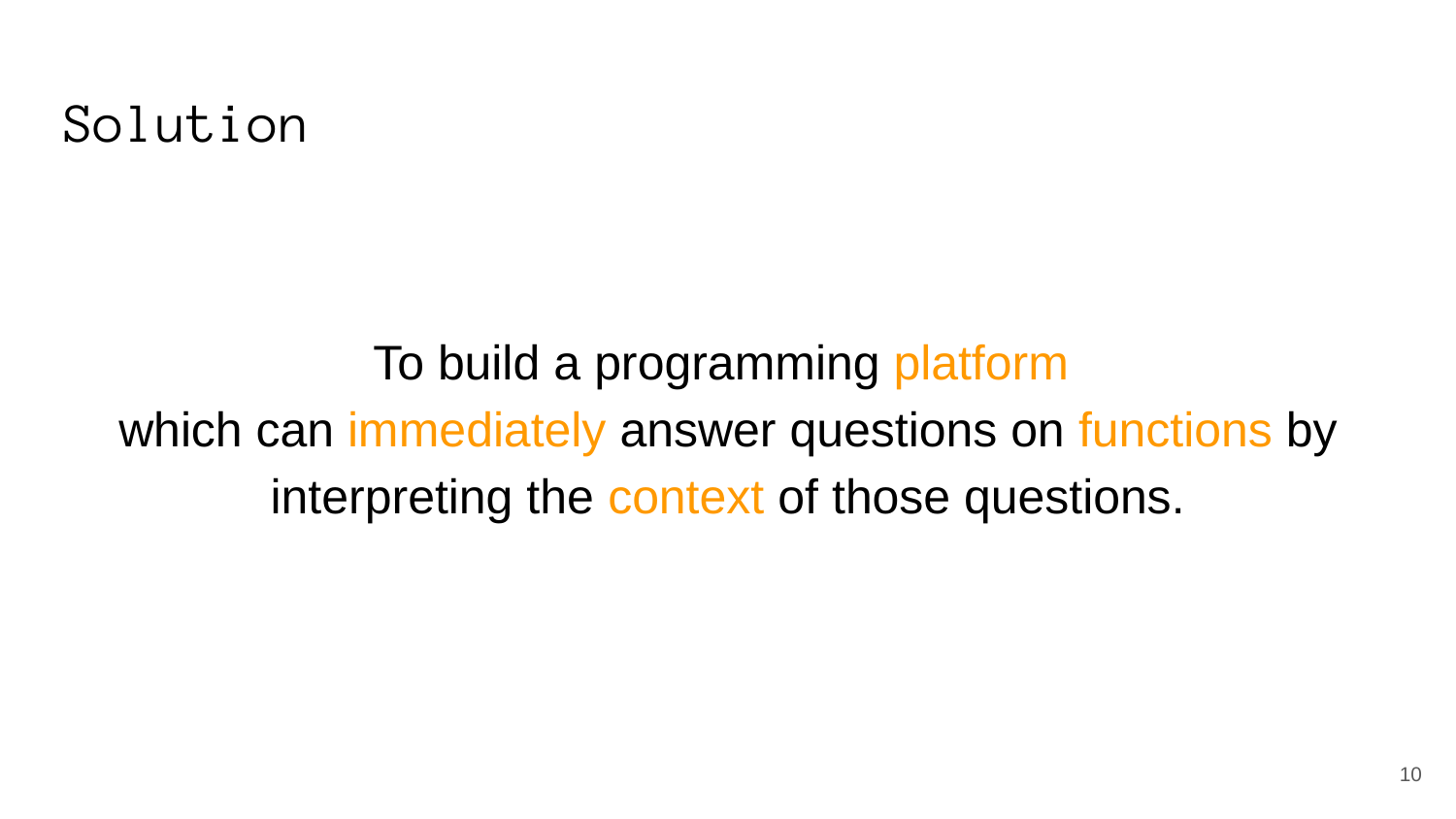

# Solution
To build a programming platform
which can immediately answer questions on functions by interpreting the context of those questions.
10